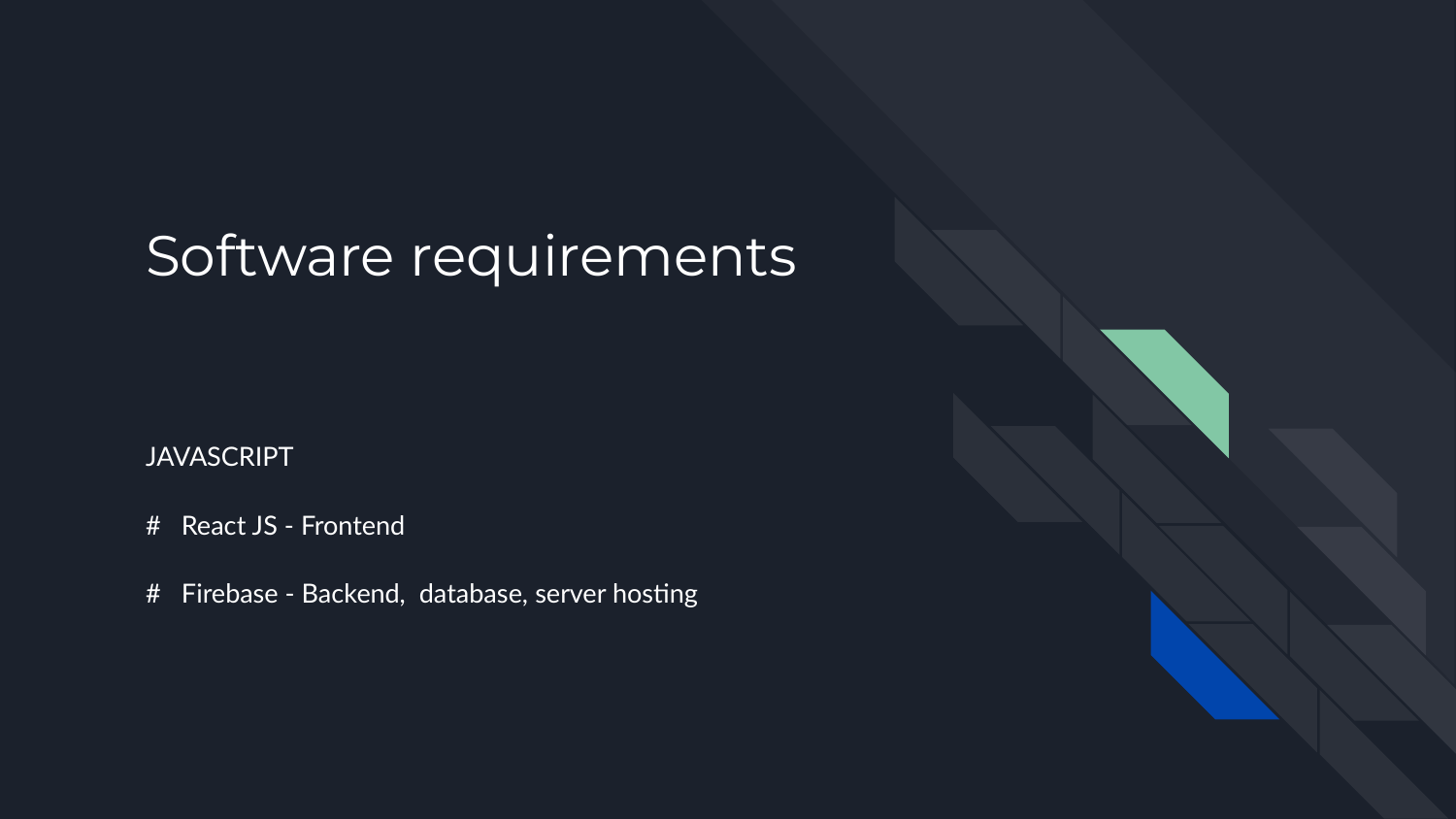

# Software requirements
JAVASCRIPT
#   React JS - Frontend
#   Firebase - Backend,  database, server hosting